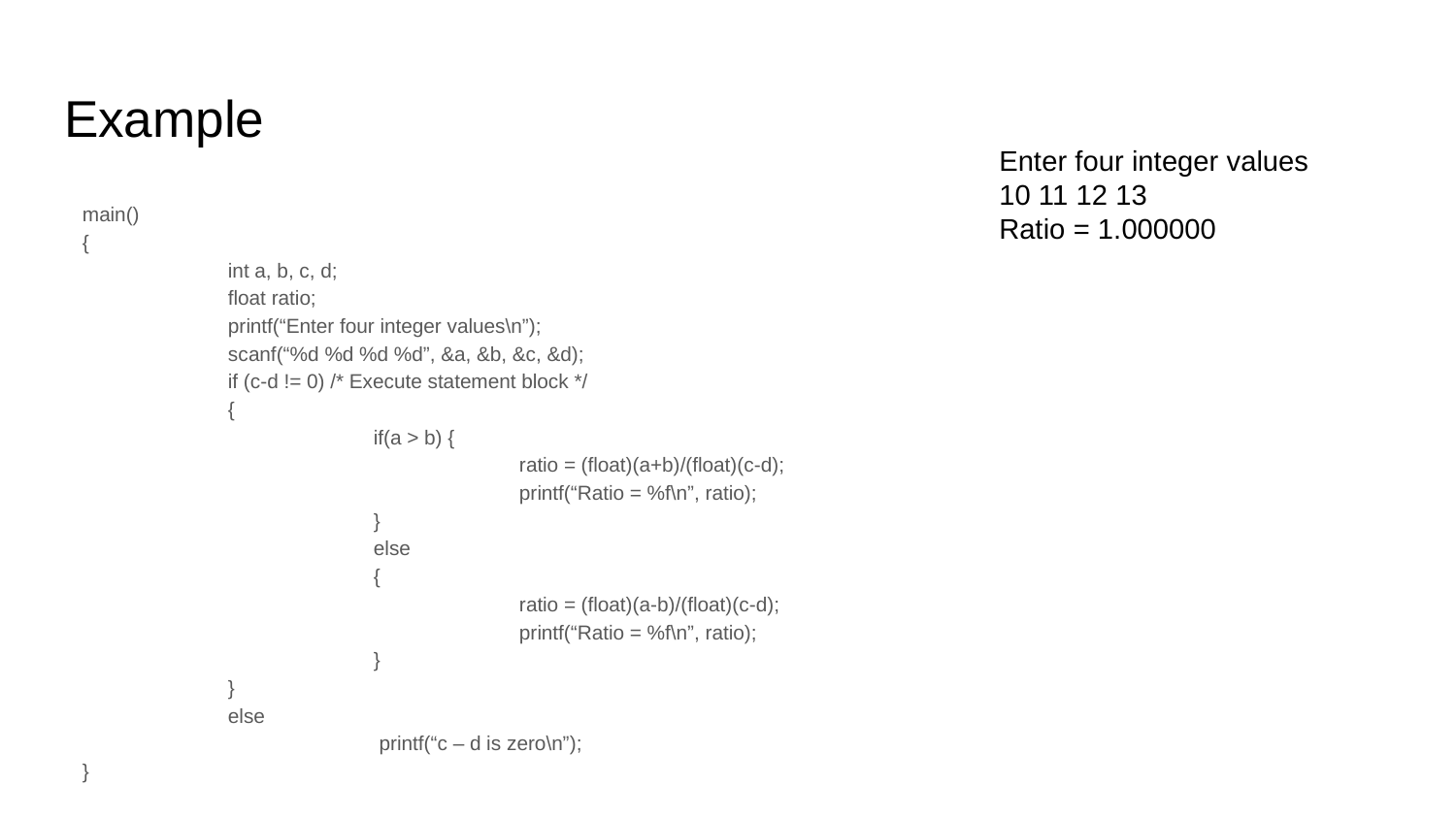

# Example
Enter four integer values
10 11 12 13
Ratio = 1.000000
main()
{
	int a, b, c, d;
	float ratio;
	printf(“Enter four integer values\n”);
	scanf(“%d %d %d %d”, &a, &b, &c, &d);
	if (c-d != 0) /* Execute statement block */
	{
		if(a > b) {
			ratio = (float)(a+b)/(float)(c-d);
			printf(“Ratio = %f\n”, ratio);
		}
		else
		{
			ratio = (float)(a-b)/(float)(c-d);
			printf(“Ratio = %f\n”, ratio);
		}
	}
	else
		 printf(“c – d is zero\n”);
}